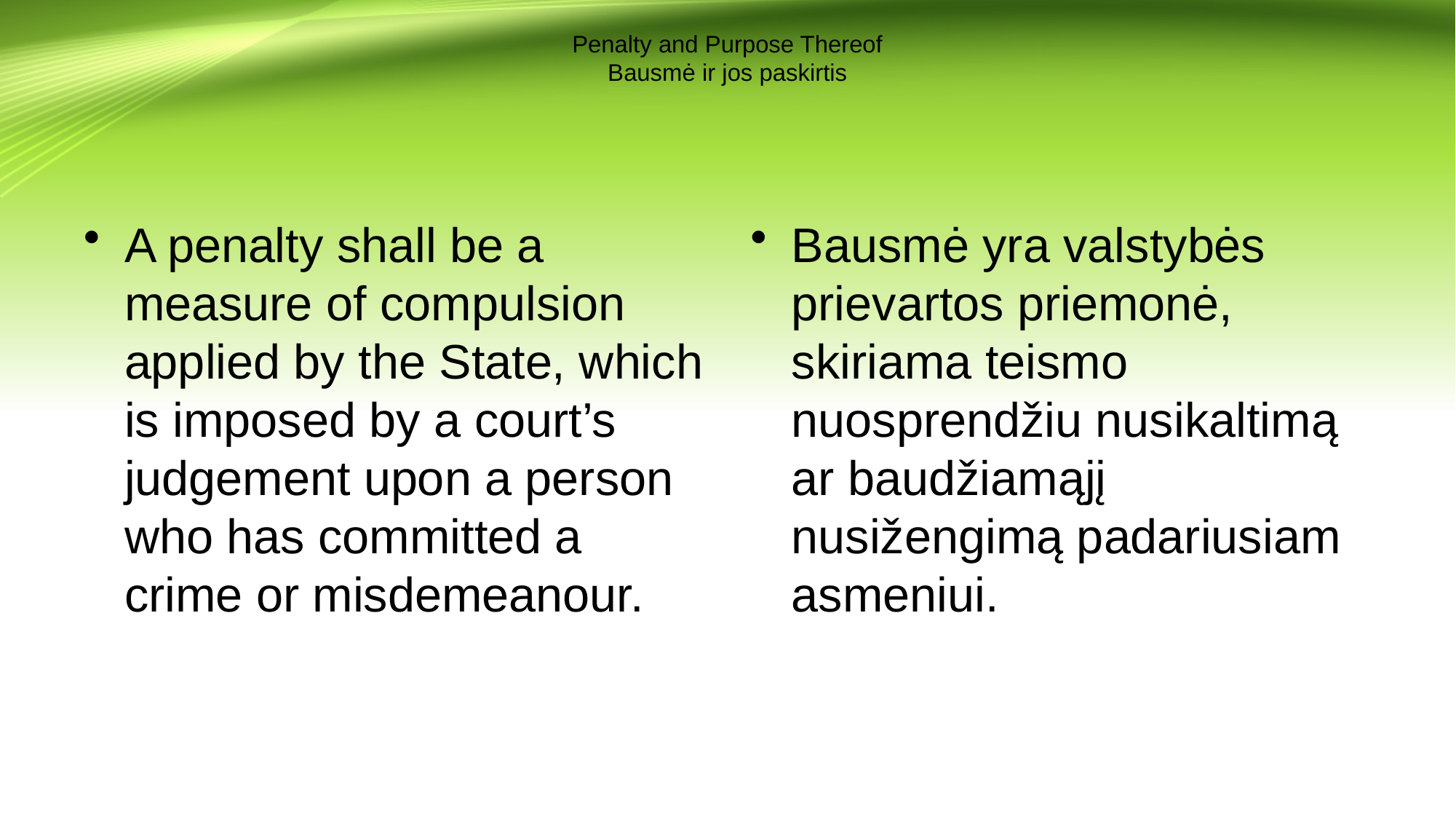

# Penalty and Purpose Thereof Bausmė ir jos paskirtis

A penalty shall be a measure of compulsion applied by the State, which is imposed by a court’s judgement upon a person who has committed a crime or misdemeanour.

Bausmė yra valstybės prievartos priemonė, skiriama teismo nuosprendžiu nusikaltimą ar baudžiamąjį nusižengimą padariusiam asmeniui.